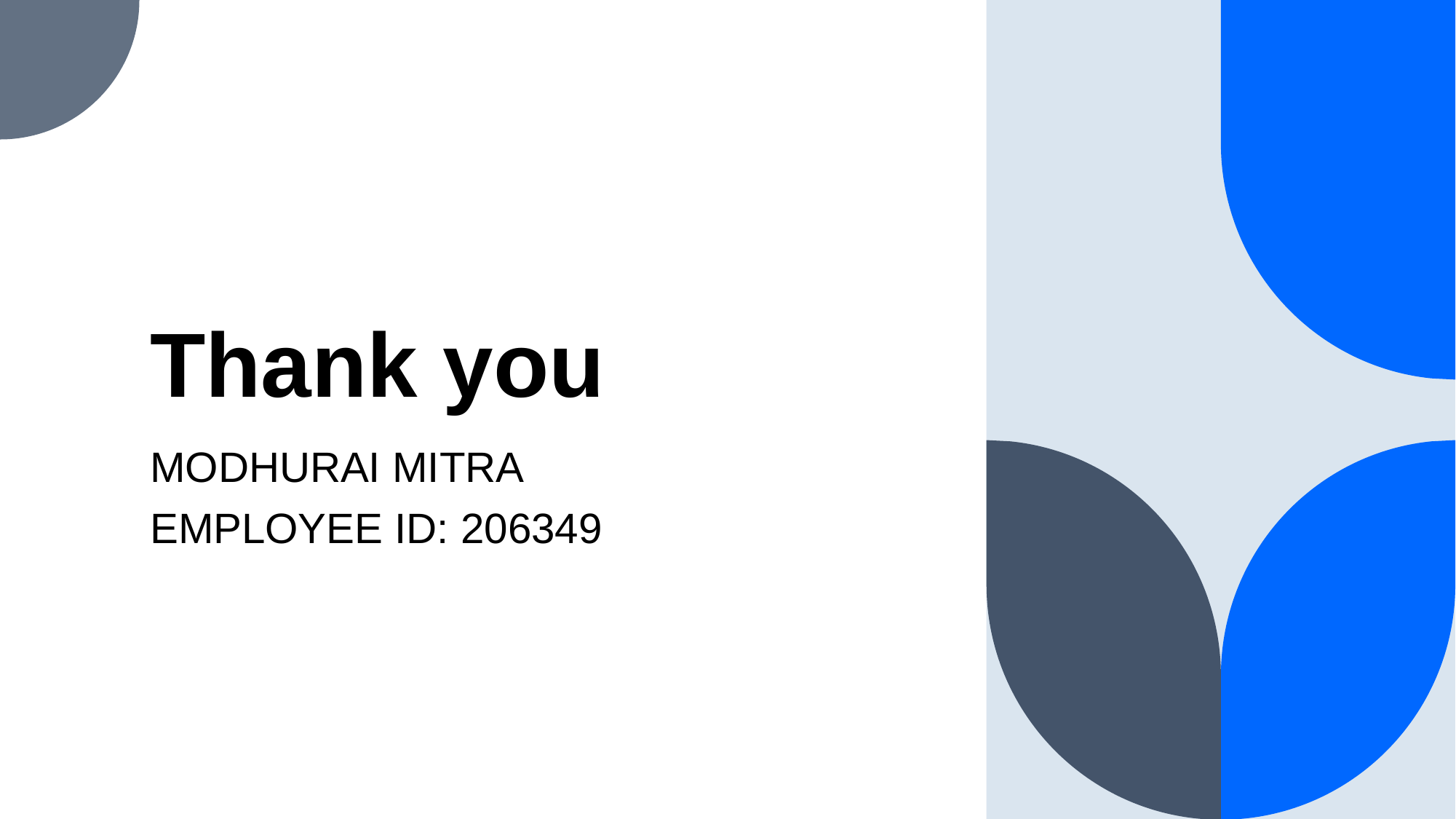

# Thank you
MODHURAI MITRA
EMPLOYEE ID: 206349